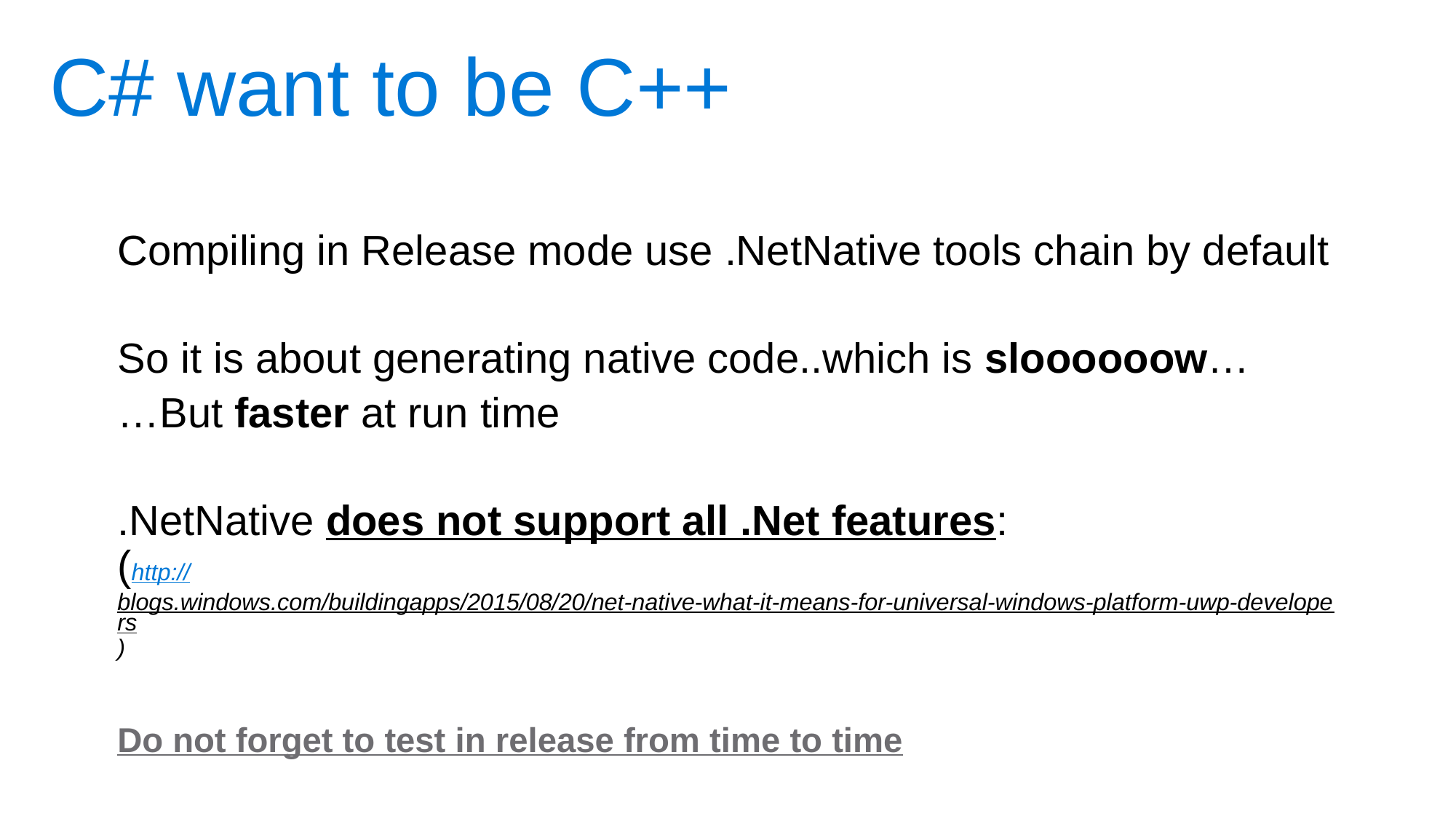

# C# want to be C++
Compiling in Release mode use .NetNative tools chain by default

So it is about generating native code..which is sloooooow…
…But faster at run time

.NetNative does not support all .Net features:
(http://blogs.windows.com/buildingapps/2015/08/20/net-native-what-it-means-for-universal-windows-platform-uwp-developers)

Do not forget to test in release from time to time